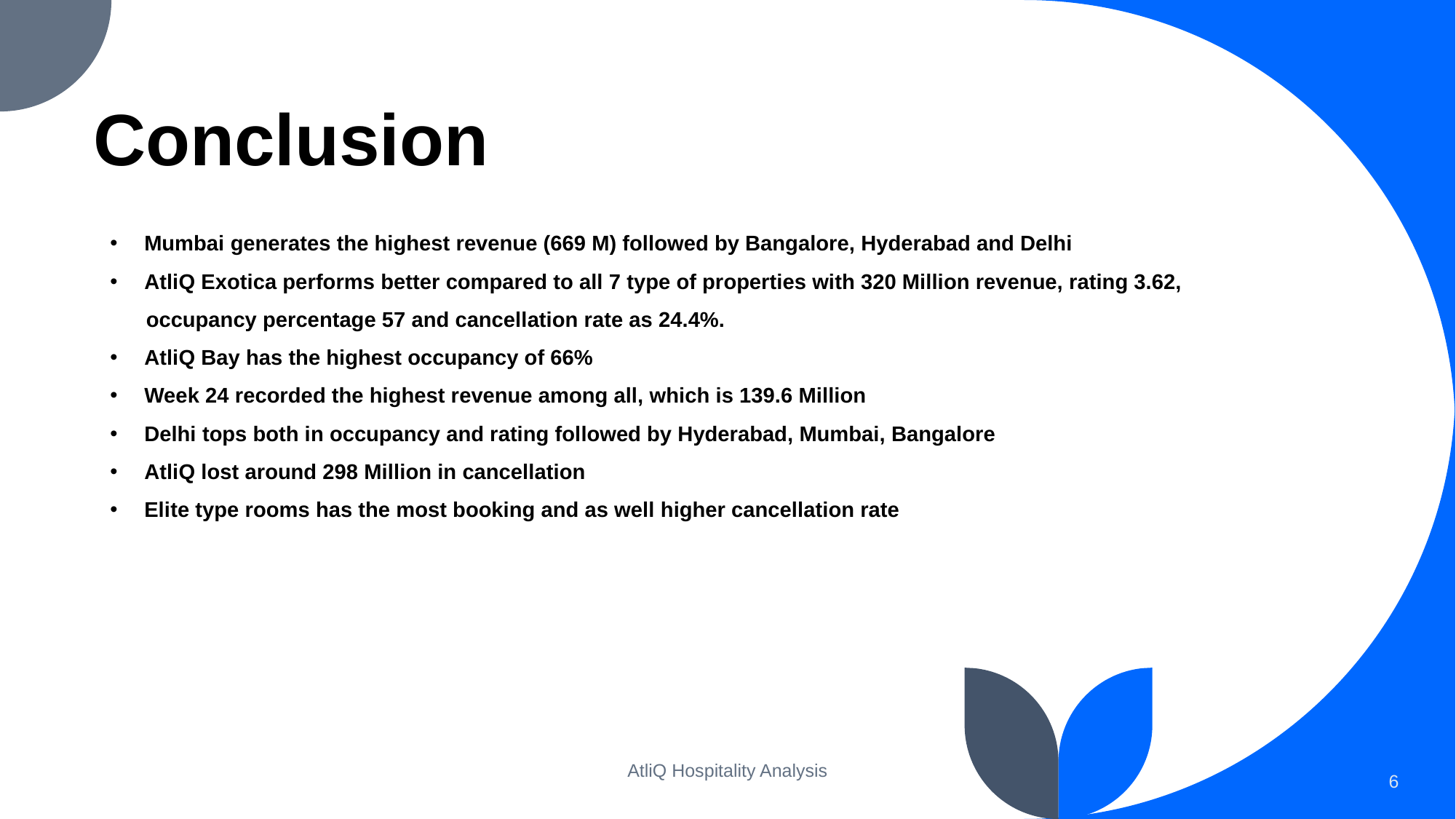

# Conclusion

Mumbai generates the highest revenue (669 M) followed by Bangalore, Hyderabad and Delhi
AtliQ Exotica performs better compared to all 7 type of properties with 320 Million revenue, rating 3.62,
      occupancy percentage 57 and cancellation rate as 24.4%.
AtliQ Bay has the highest occupancy of 66%
Week 24 recorded the highest revenue among all, which is 139.6 Million
Delhi tops both in occupancy and rating followed by Hyderabad, Mumbai, Bangalore
AtliQ lost around 298 Million in cancellation
Elite type rooms has the most booking and as well higher cancellation rate

AtliQ Hospitality Analysis

6